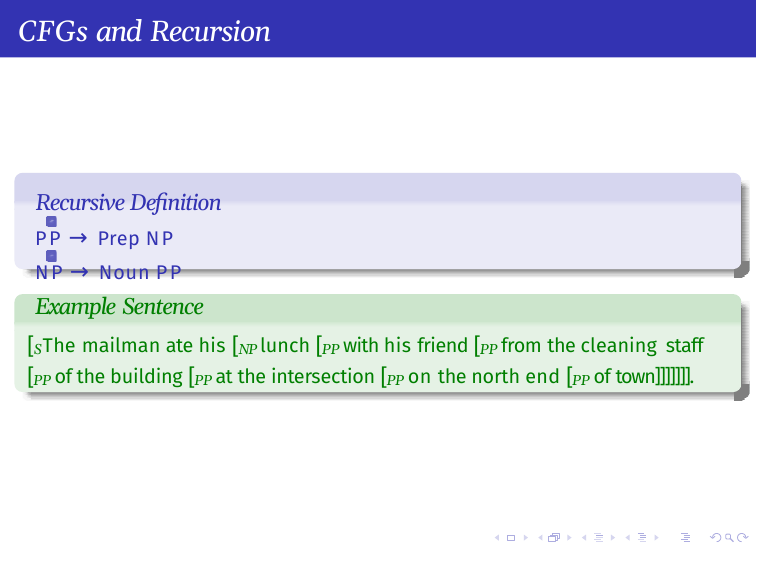

CFGs and Recursion

Recursive Definition
PP → Prep NP
NP → Noun PP
Example Sentence
[SThe mailman ate his [NP lunch [PP with his friend [PP from the cleaning staff
[PP of the building [PP at the intersection [PP on the north end [PP of town]]]]]]].

Syntax
Week 5: Lecture 1
13 / 14